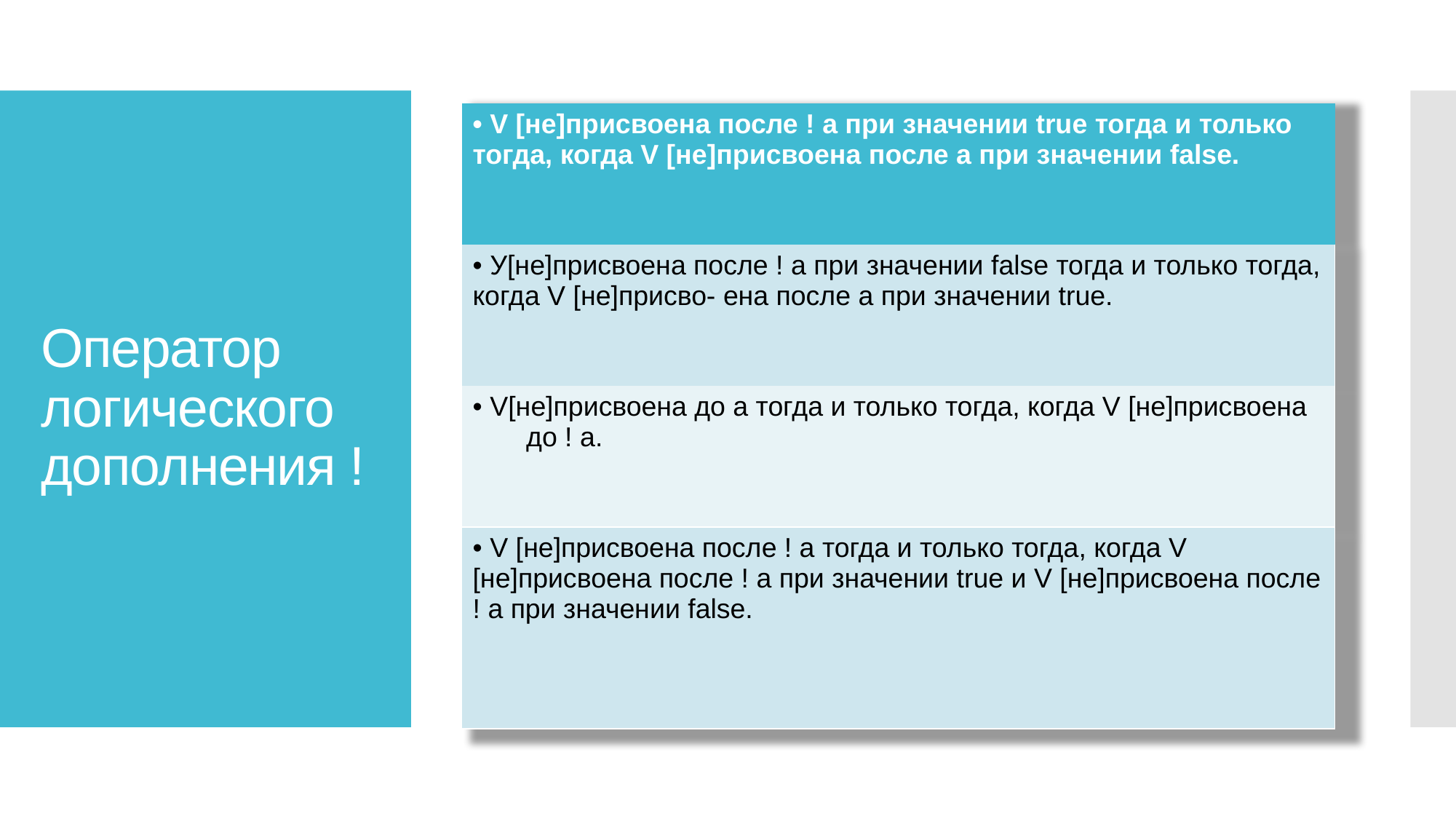

| • V [не]присвоена после ! a при значении true тогда и только тогда, когда V [не]присвоена после а при значении false. |
| --- |
| • У[не]присвоена после ! а при значении false тогда и только тогда, когда V [не]присво- ена после а при значении true. |
| • V[не]присвоена до а тогда и только тогда, когда V [не]присвоена до ! а. |
| • V [не]присвоена после ! а тогда и только тогда, когда V [не]присвоена после ! а при значении true и V [не]присвоена после ! а при значении false. |
# Оператор логического дополнения !